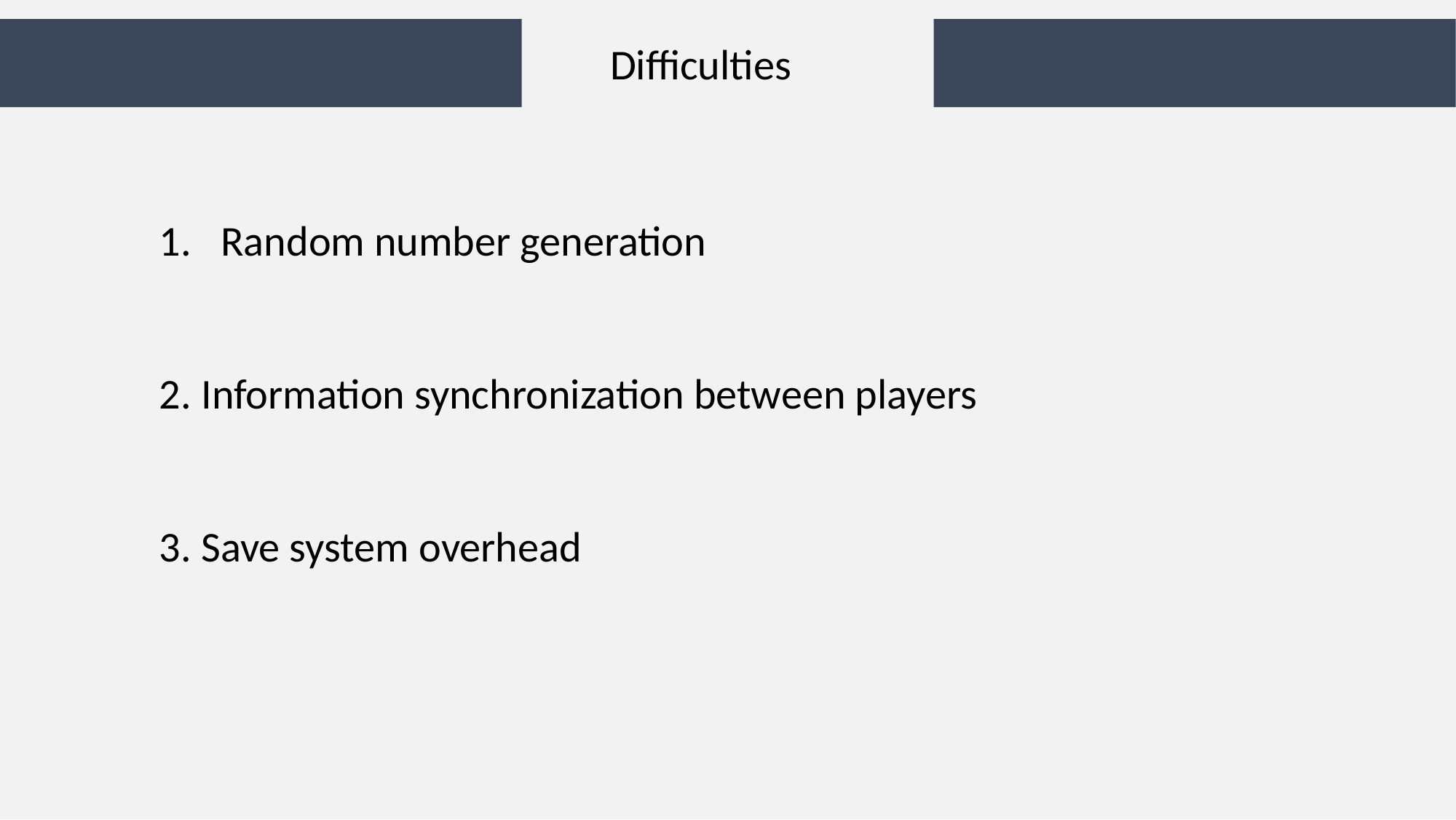

Difficulties
Random number generation

2. Information synchronization between players

3. Save system overhead